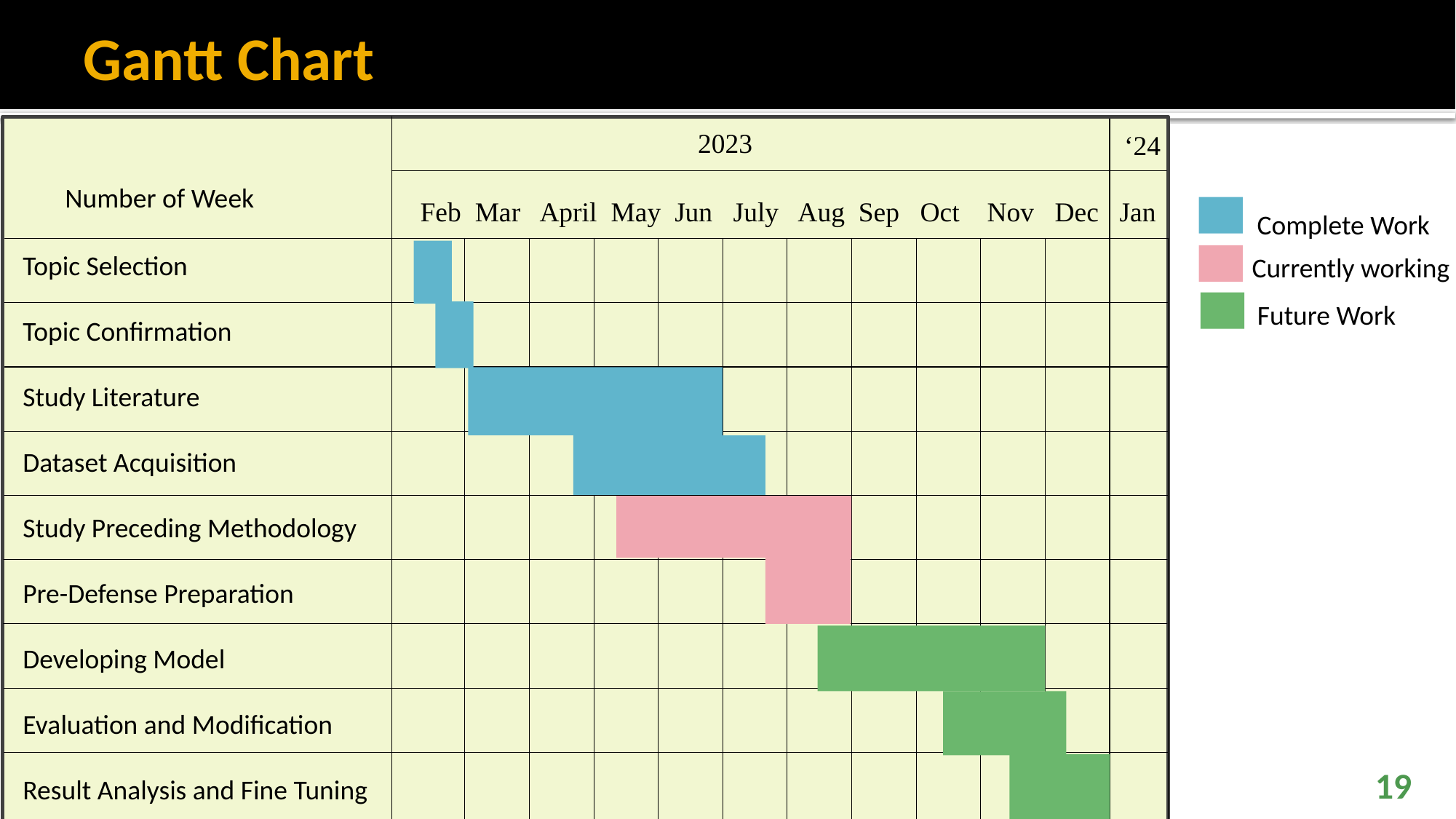

# Gantt Chart

2023
‘24
    Number of Week
   Feb  Mar   April  May  Jun   July   Aug  Sep   Oct    Nov   Dec   Jan
Topic Selection

Topic Confirmation

Study Literature

Dataset Acquisition

Study Preceding Methodology
Pre-Defense Preparation

Developing Model

Evaluation and Modification

Result Analysis and Fine Tuning

Complete Work
Currently working

Future Work

19